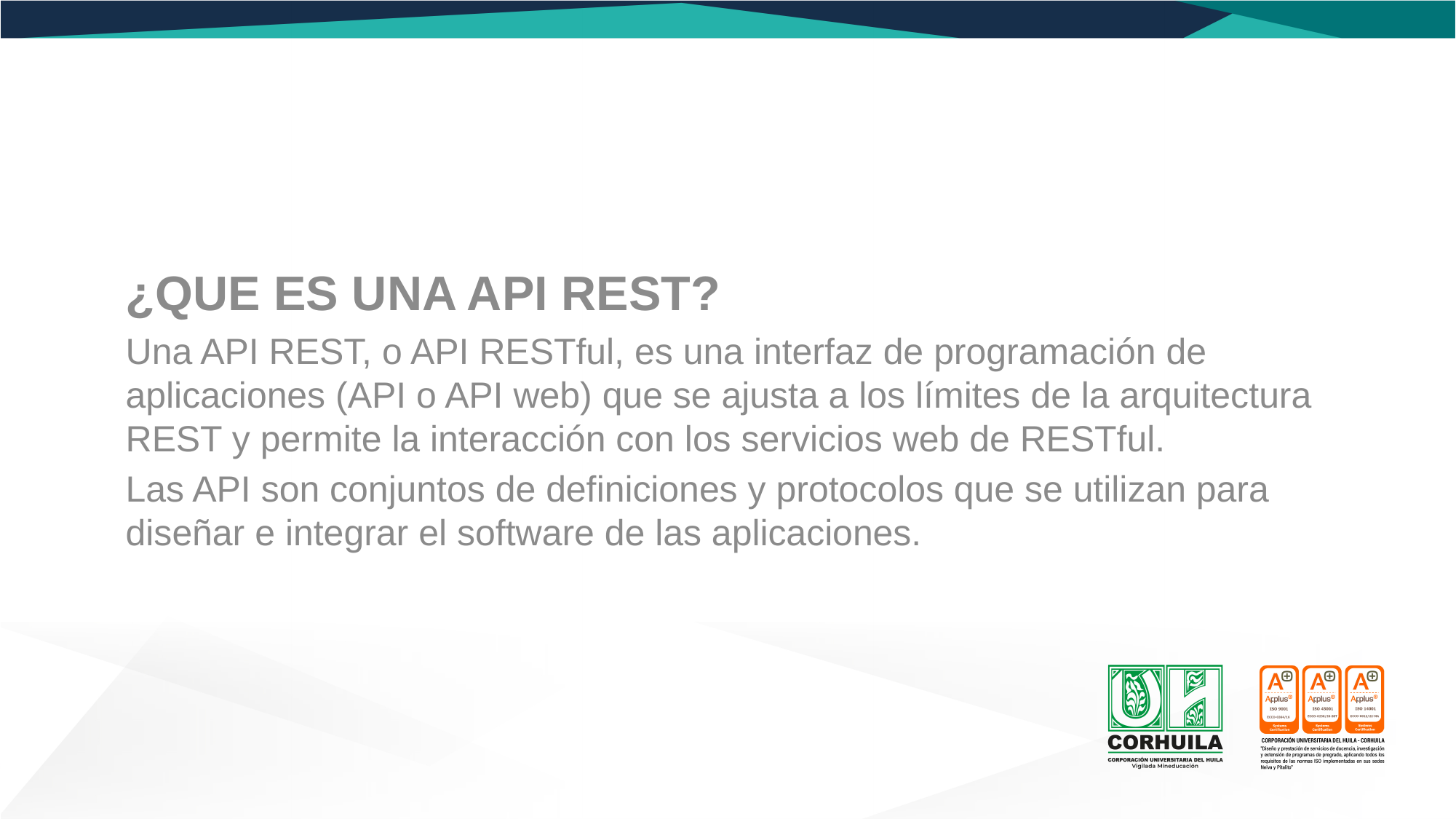

¿QUE ES UNA API REST?
Una API REST, o API RESTful, es una interfaz de programación de aplicaciones (API o API web) que se ajusta a los límites de la arquitectura REST y permite la interacción con los servicios web de RESTful.
Las API son conjuntos de definiciones y protocolos que se utilizan para diseñar e integrar el software de las aplicaciones.